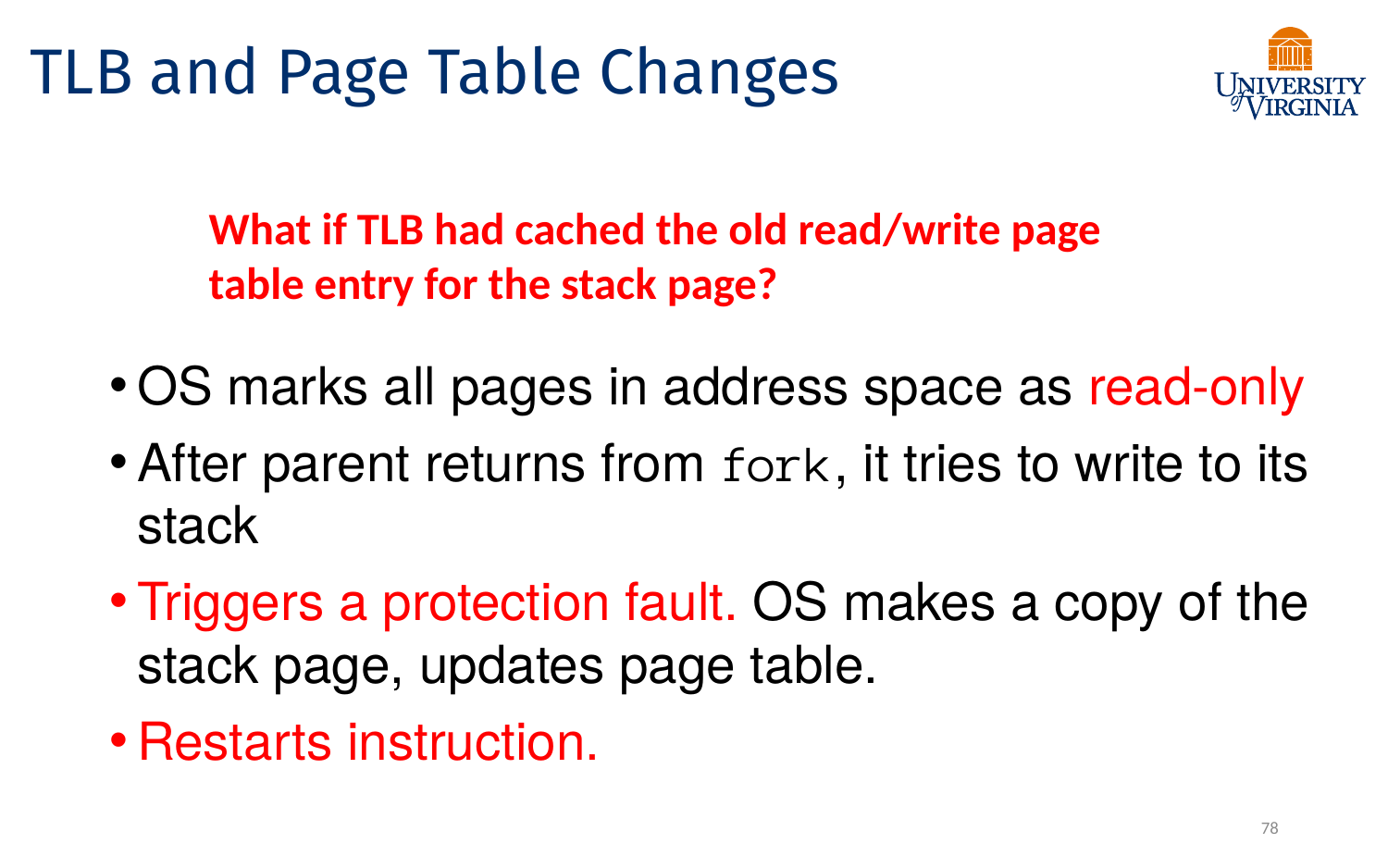

# TLB and Page Table Changes
What if TLB had cached the old read/write page table entry for the stack page?
OS marks all pages in address space as read-only
After parent returns from fork, it tries to write to its stack
Triggers a protection fault. OS makes a copy of the stack page, updates page table.
Restarts instruction.
78